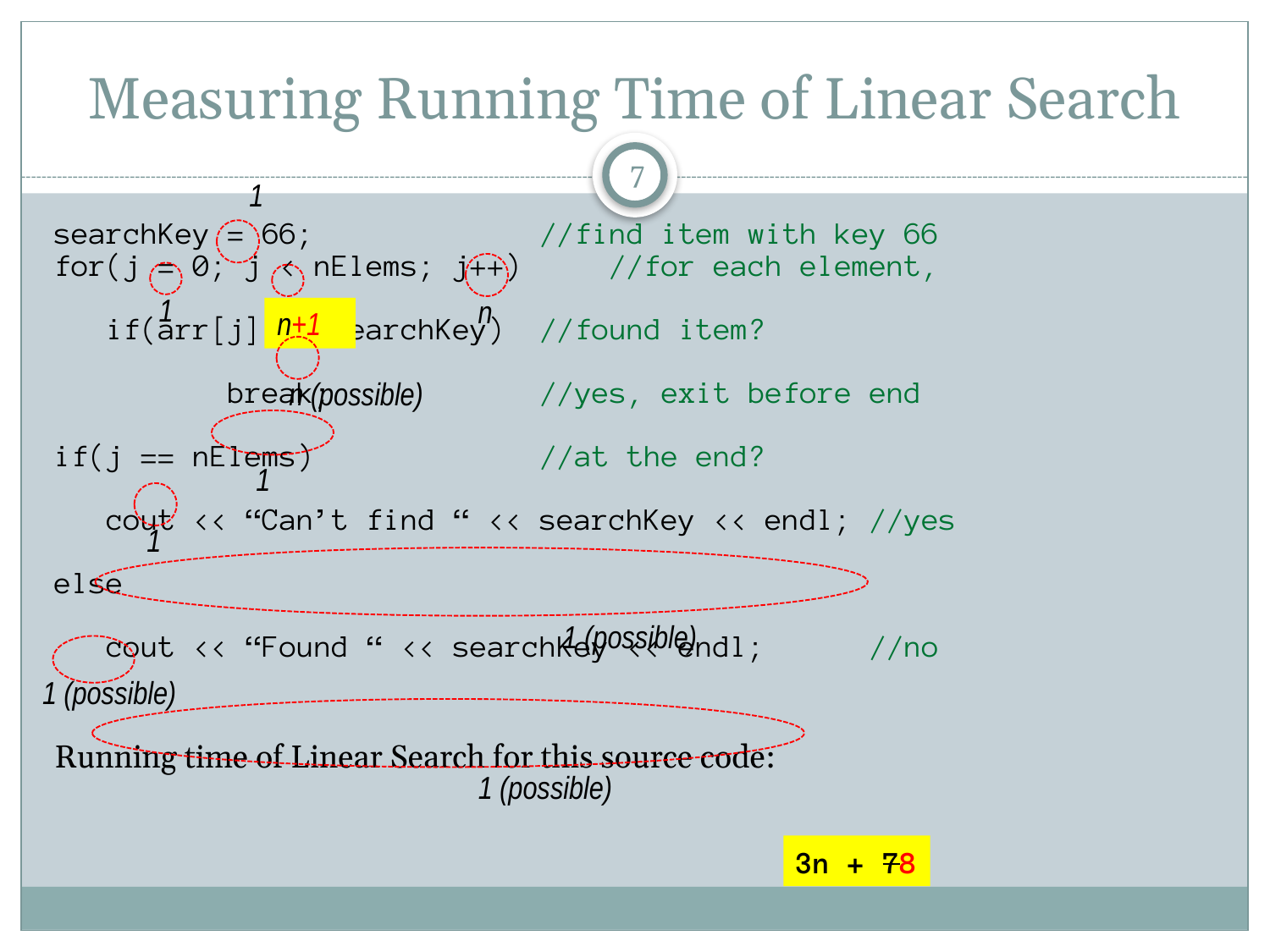

# Measuring Running Time of Linear Search
7
1
| searchKey = 66; //find item with key 66 for(j = 0; j < nElems; j++) //for each element, if(arr[j] == searchKey) //found item? break; //yes, exit before end if(j == nElems) //at the end? cout << “Can’t find “ << searchKey << endl; //yes else cout << “Found “ << searchKey << endl; //no |
| --- |
| Running time of Linear Search for this source code: |

1
n
n+1

n (possible)

1

1

1 (possible)

1 (possible)

1 (possible)
3n + 78